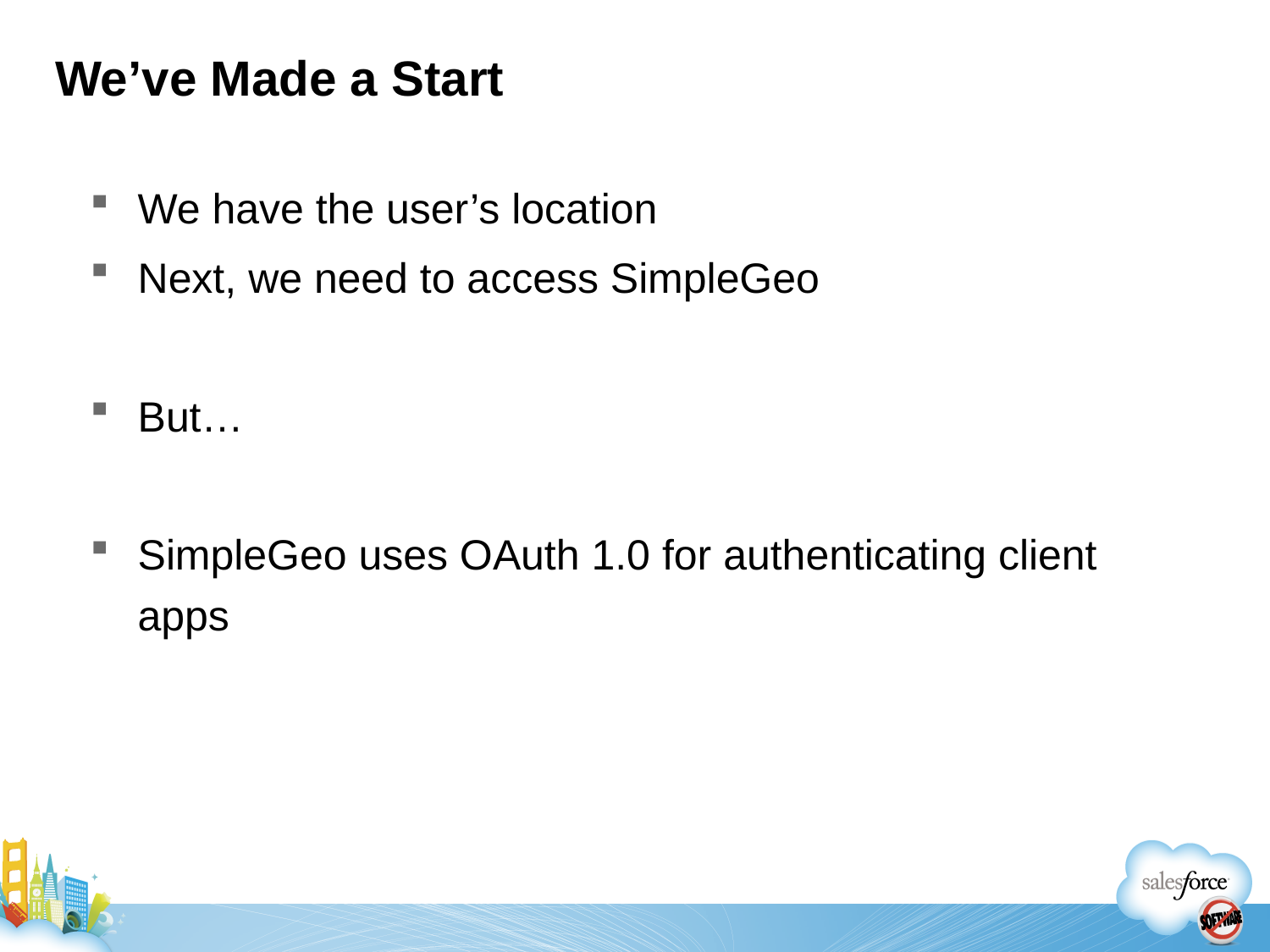

# We’ve Made a Start
We have the user’s location
Next, we need to access SimpleGeo

But…

SimpleGeo uses OAuth 1.0 for authenticating client apps